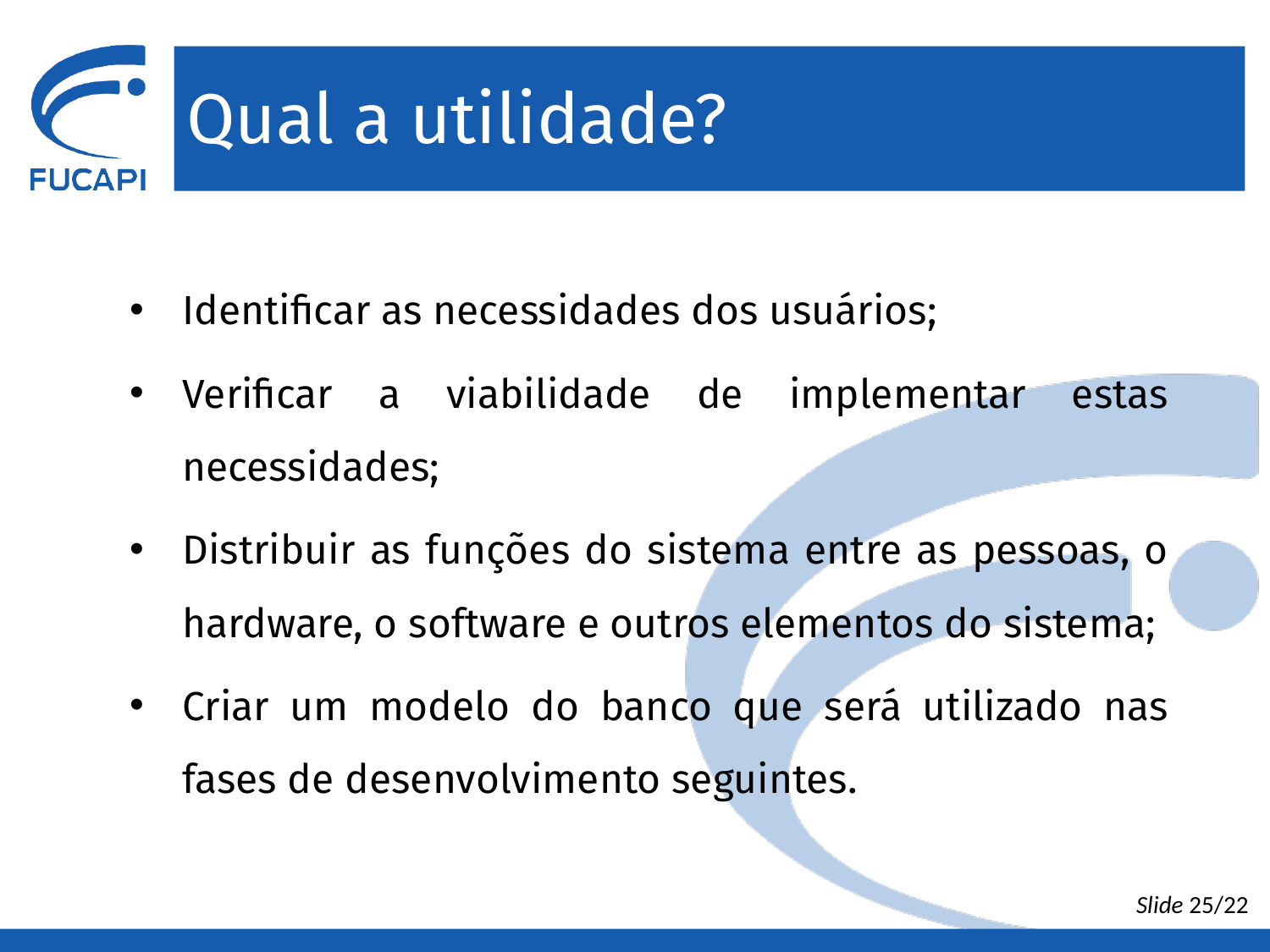

# Qual a utilidade?
Identificar as necessidades dos usuários;
Verificar a viabilidade de implementar estas necessidades;
Distribuir as funções do sistema entre as pessoas, o hardware, o software e outros elementos do sistema;
Criar um modelo do banco que será utilizado nas fases de desenvolvimento seguintes.